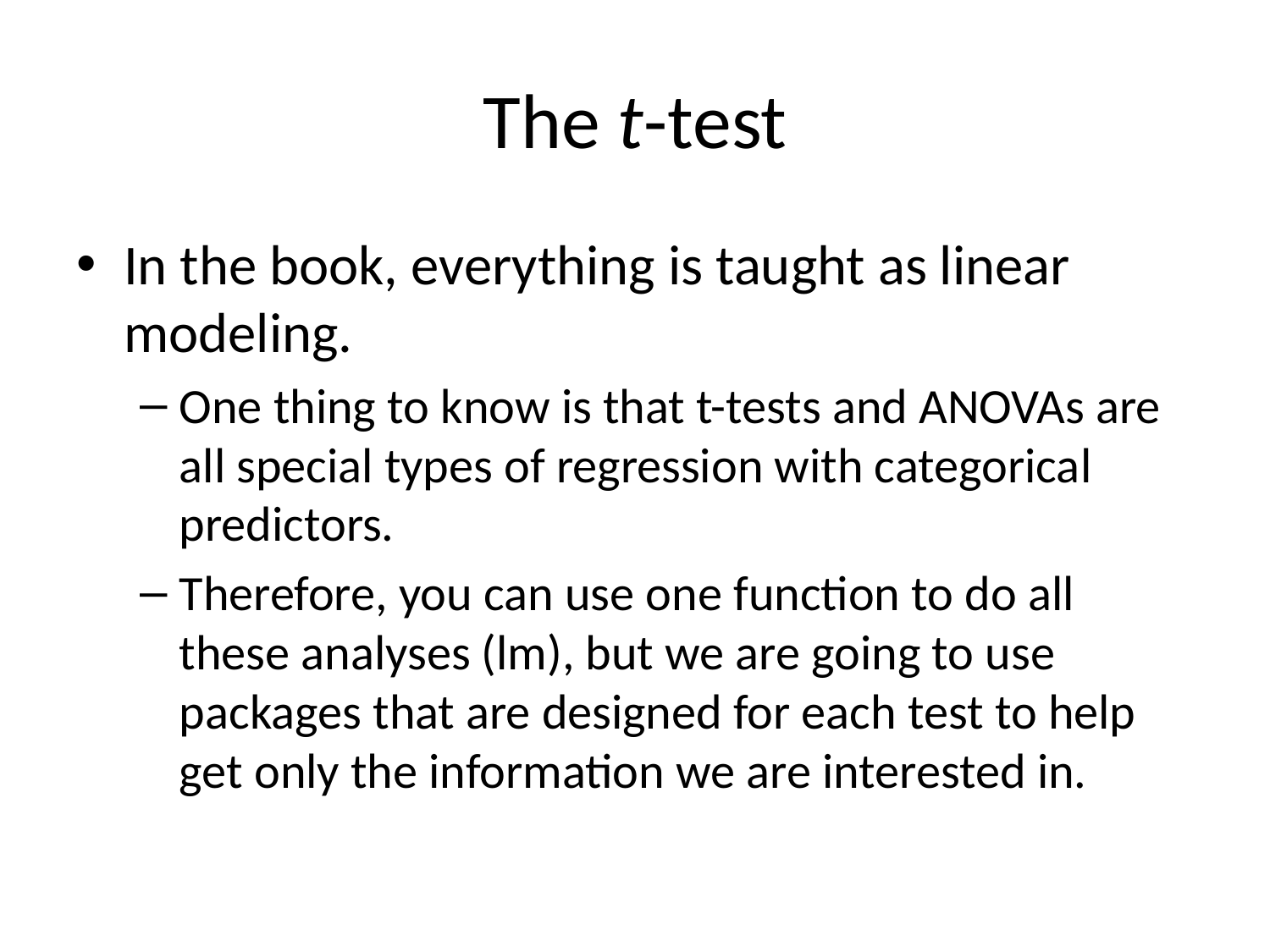

# The t-test
In the book, everything is taught as linear modeling.
One thing to know is that t-tests and ANOVAs are all special types of regression with categorical predictors.
Therefore, you can use one function to do all these analyses (lm), but we are going to use packages that are designed for each test to help get only the information we are interested in.